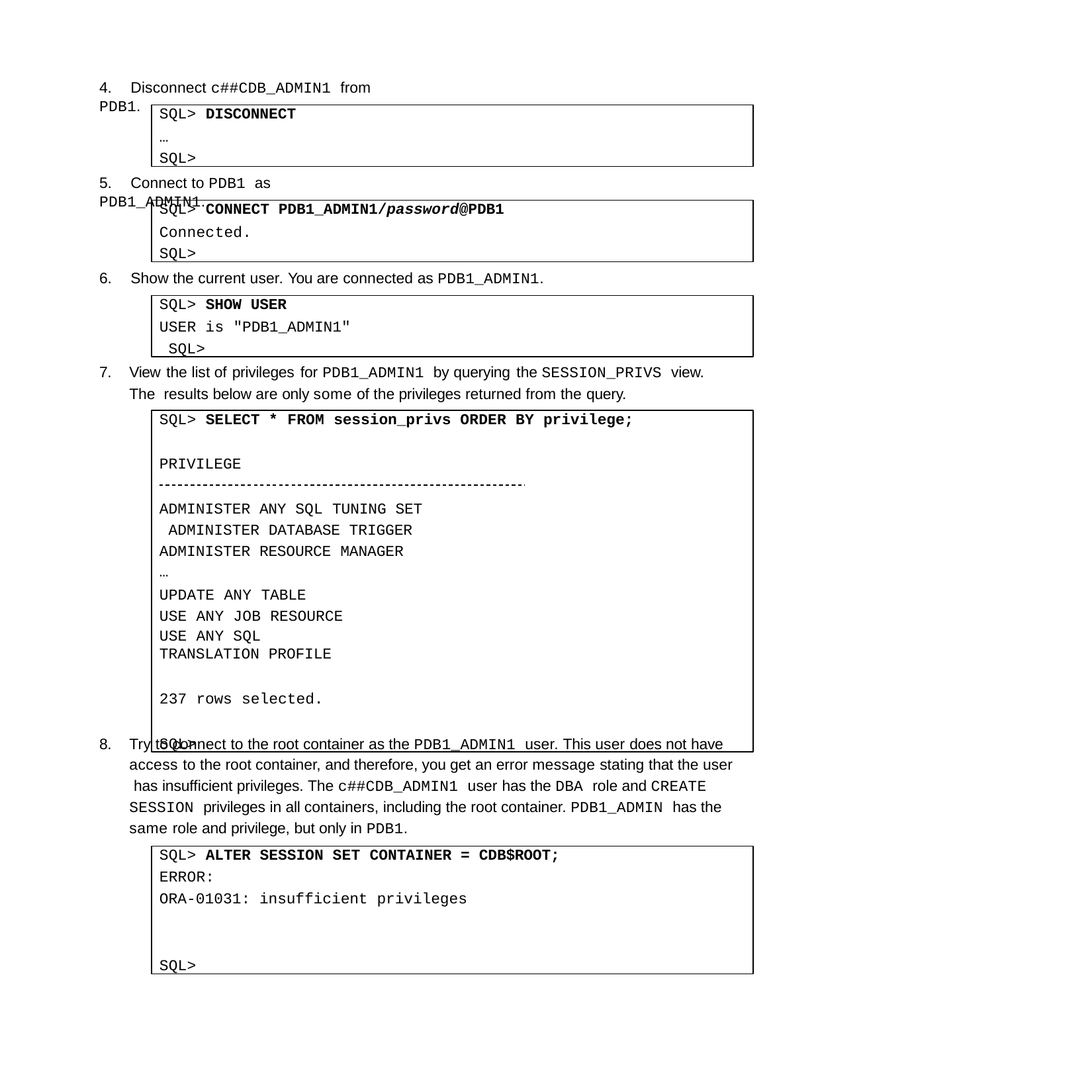

4.	Disconnect c##CDB_ADMIN1 from PDB1.
SQL> DISCONNECT
…  SQL>
5.	Connect to PDB1 as PDB1_ADMIN1.
SQL> CONNECT PDB1_ADMIN1/password@PDB1
Connected.
SQL>
6.	Show the current user. You are connected as PDB1_ADMIN1.
SQL> SHOW USER
USER is "PDB1_ADMIN1"  SQL>
7.	View the list of privileges for PDB1_ADMIN1 by querying the SESSION_PRIVS view. The  results below are only some of the privileges returned from the query.
SQL> SELECT * FROM session_privs ORDER BY privilege;

PRIVILEGE

ADMINISTER ANY SQL TUNING SET  ADMINISTER DATABASE TRIGGER  ADMINISTER RESOURCE MANAGER
…
UPDATE ANY TABLE  USE ANY JOB RESOURCE
USE ANY SQL TRANSLATION PROFILE

237 rows selected.

SQL>

8.	Try to connect to the root container as the PDB1_ADMIN1 user. This user does not have  access to the root container, and therefore, you get an error message stating that the user  has insufficient privileges. The c##CDB_ADMIN1 user has the DBA role and CREATE  SESSION privileges in all containers, including the root container. PDB1_ADMIN has the  same role and privilege, but only in PDB1.
SQL> ALTER SESSION SET CONTAINER = CDB$ROOT;
ERROR:
ORA-01031: insufficient privileges

SQL>